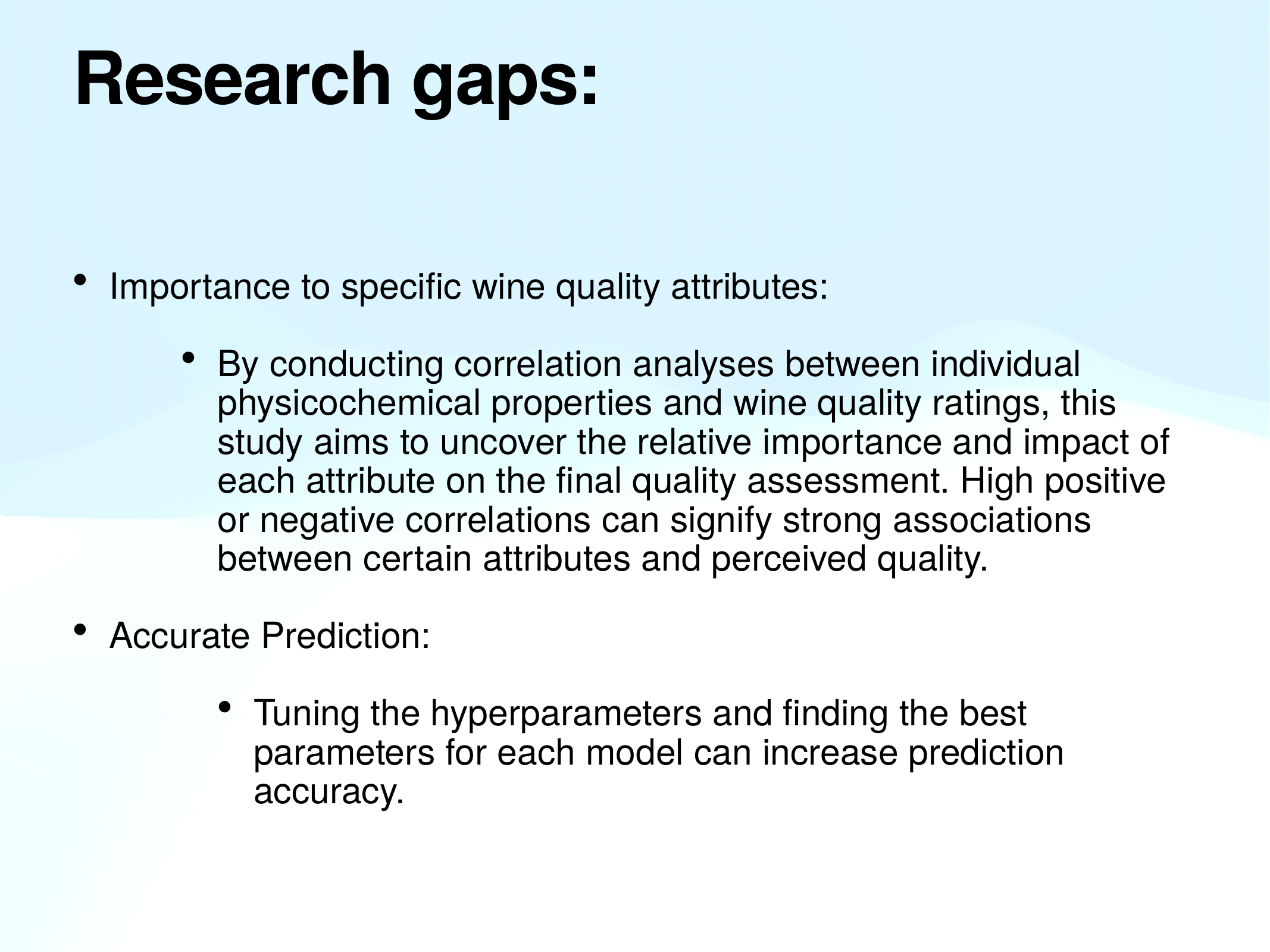

# Research gaps:
Importance to specific wine quality attributes:
By conducting correlation analyses between individual physicochemical properties and wine quality ratings, this study aims to uncover the relative importance and impact of each attribute on the final quality assessment. High positive or negative correlations can signify strong associations between certain attributes and perceived quality.
Accurate Prediction:
Tuning the hyperparameters and finding the best parameters for each model can increase prediction accuracy.